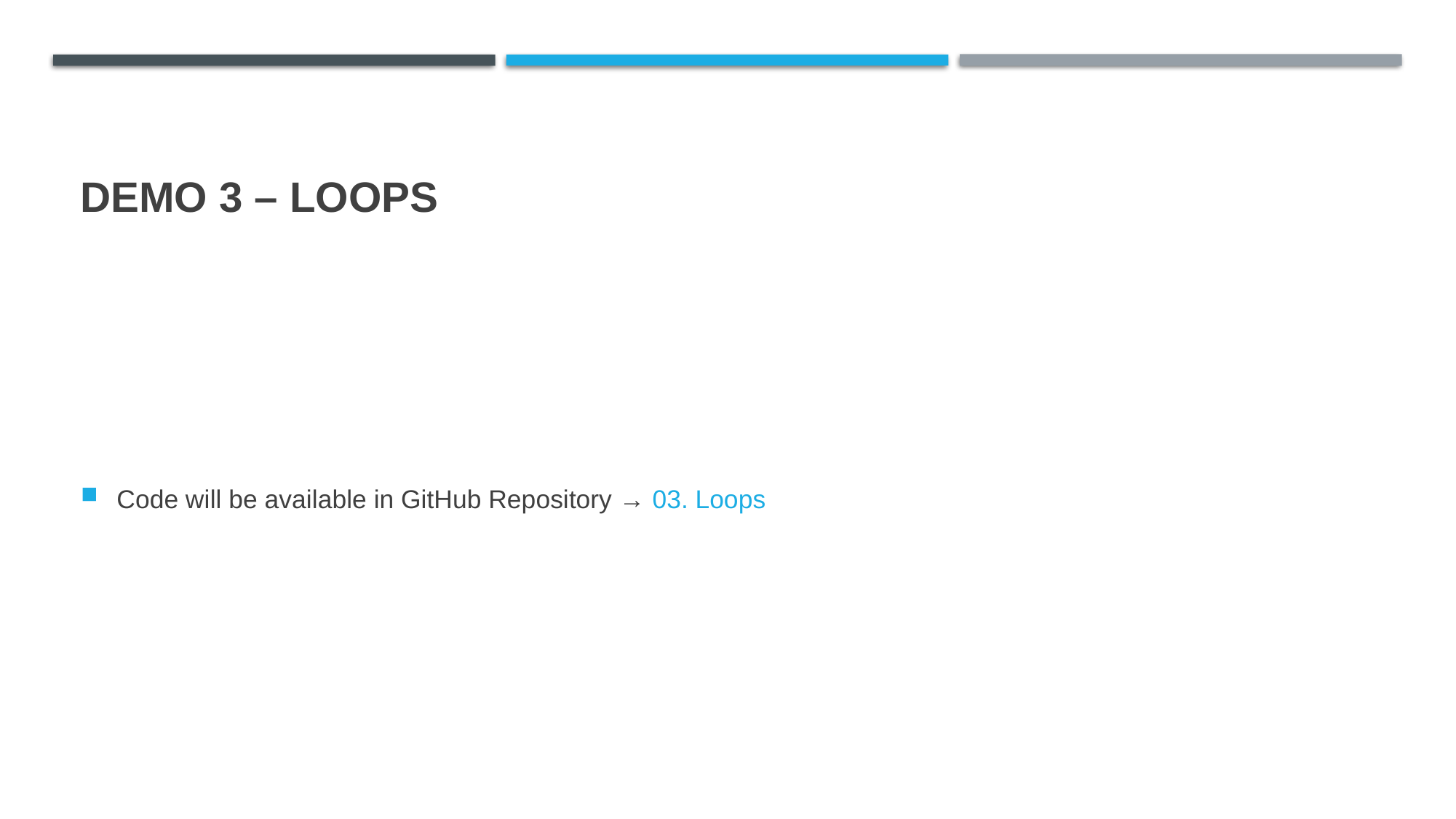

# Demo 3 – Loops
Code will be available in GitHub Repository → 03. Loops